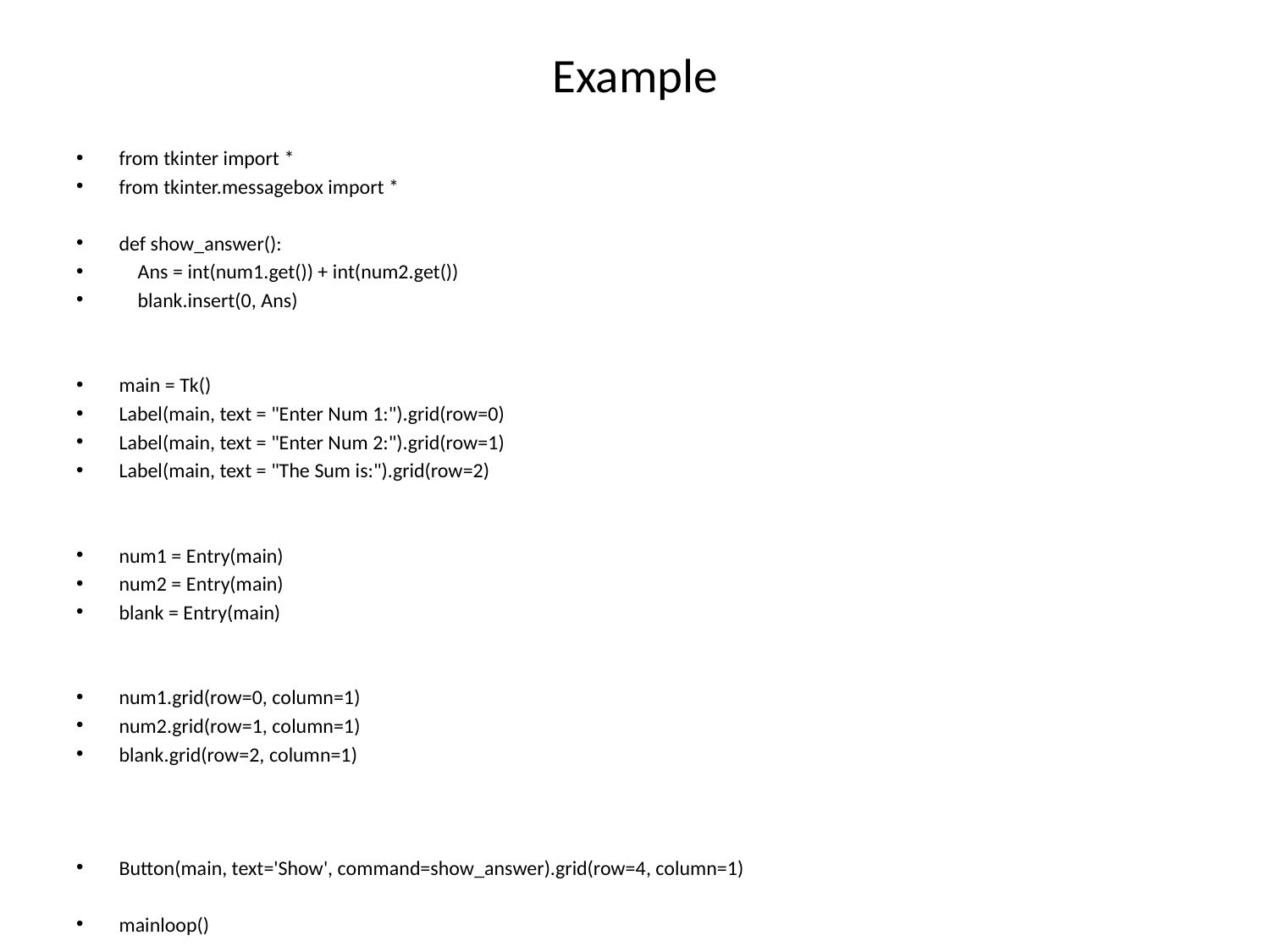

# Example
from tkinter import *
from tkinter.messagebox import *

def show_answer():
    Ans = int(num1.get()) + int(num2.get())
    blank.insert(0, Ans)

main = Tk()
Label(main, text = "Enter Num 1:").grid(row=0)
Label(main, text = "Enter Num 2:").grid(row=1)
Label(main, text = "The Sum is:").grid(row=2)

num1 = Entry(main)
num2 = Entry(main)
blank = Entry(main)

num1.grid(row=0, column=1)
num2.grid(row=1, column=1)
blank.grid(row=2, column=1)

Button(main, text='Show', command=show_answer).grid(row=4, column=1)

mainloop()